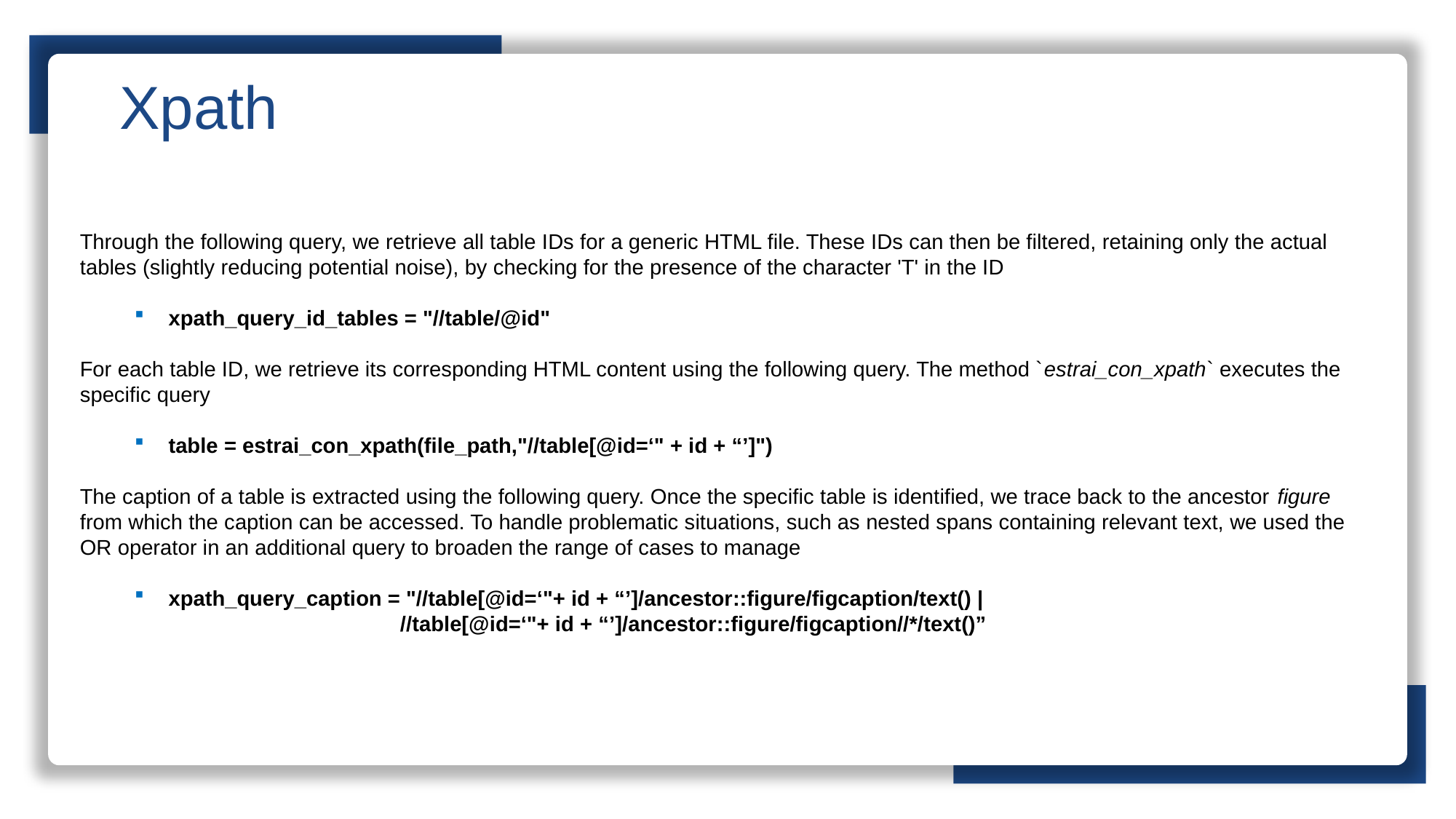

Xpath
Through the following query, we retrieve all table IDs for a generic HTML file. These IDs can then be filtered, retaining only the actual tables (slightly reducing potential noise), by checking for the presence of the character 'T' in the ID

xpath_query_id_tables = "//table/@id"

For each table ID, we retrieve its corresponding HTML content using the following query. The method `estrai_con_xpath` executes the specific query

table = estrai_con_xpath(file_path,"//table[@id=‘" + id + “’]")

The caption of a table is extracted using the following query. Once the specific table is identified, we trace back to the ancestor figure from which the caption can be accessed. To handle problematic situations, such as nested spans containing relevant text, we used the OR operator in an additional query to broaden the range of cases to manage

xpath_query_caption = "//table[@id=‘"+ id + “’]/ancestor::figure/figcaption/text() |
		                 //table[@id=‘"+ id + “’]/ancestor::figure/figcaption//*/text()”